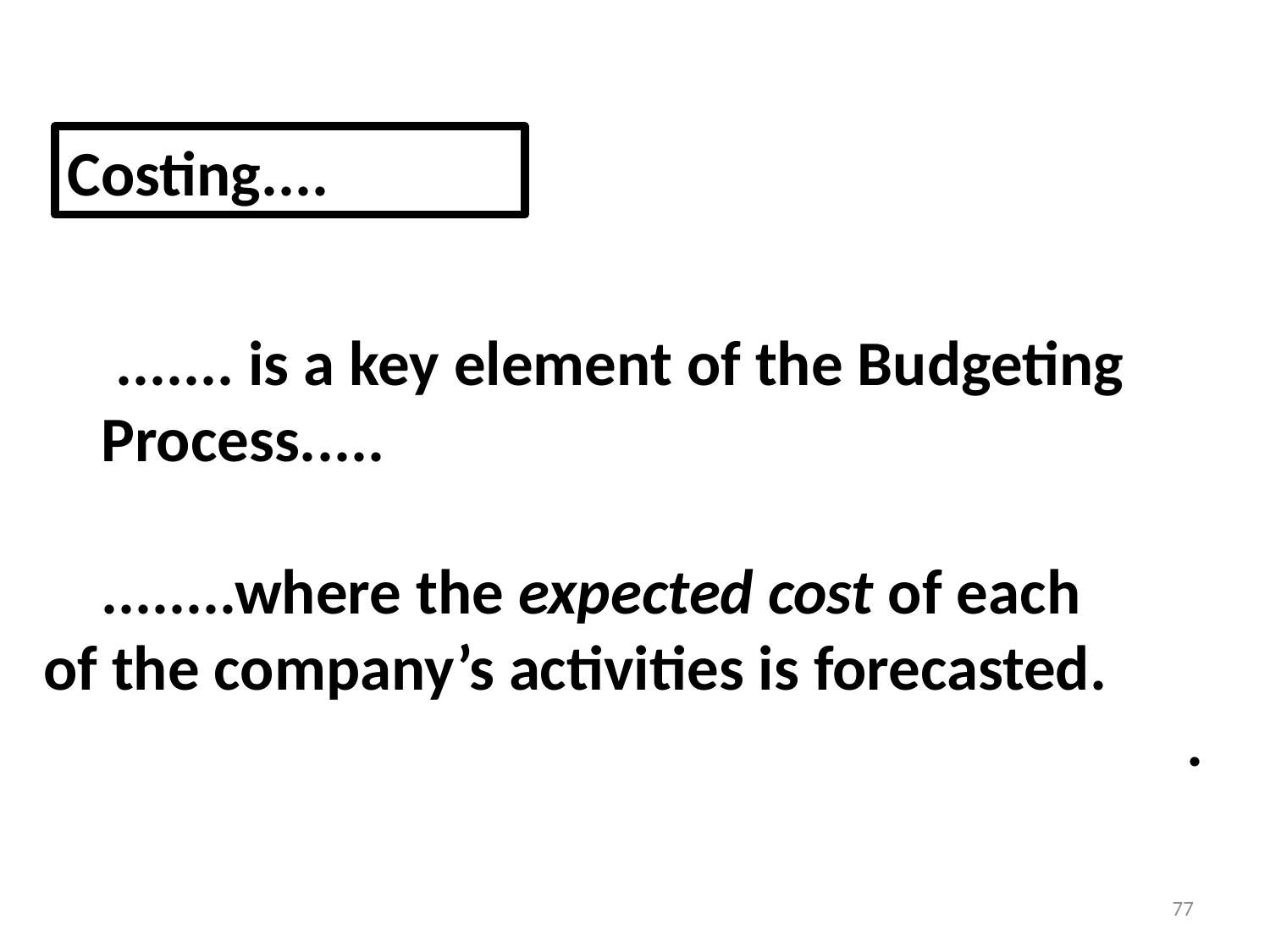

Costing....
     ....... is a key element of the Budgeting
    Process.....

    ........where the expected cost of each
of the company’s activities is forecasted.
						               		.
77